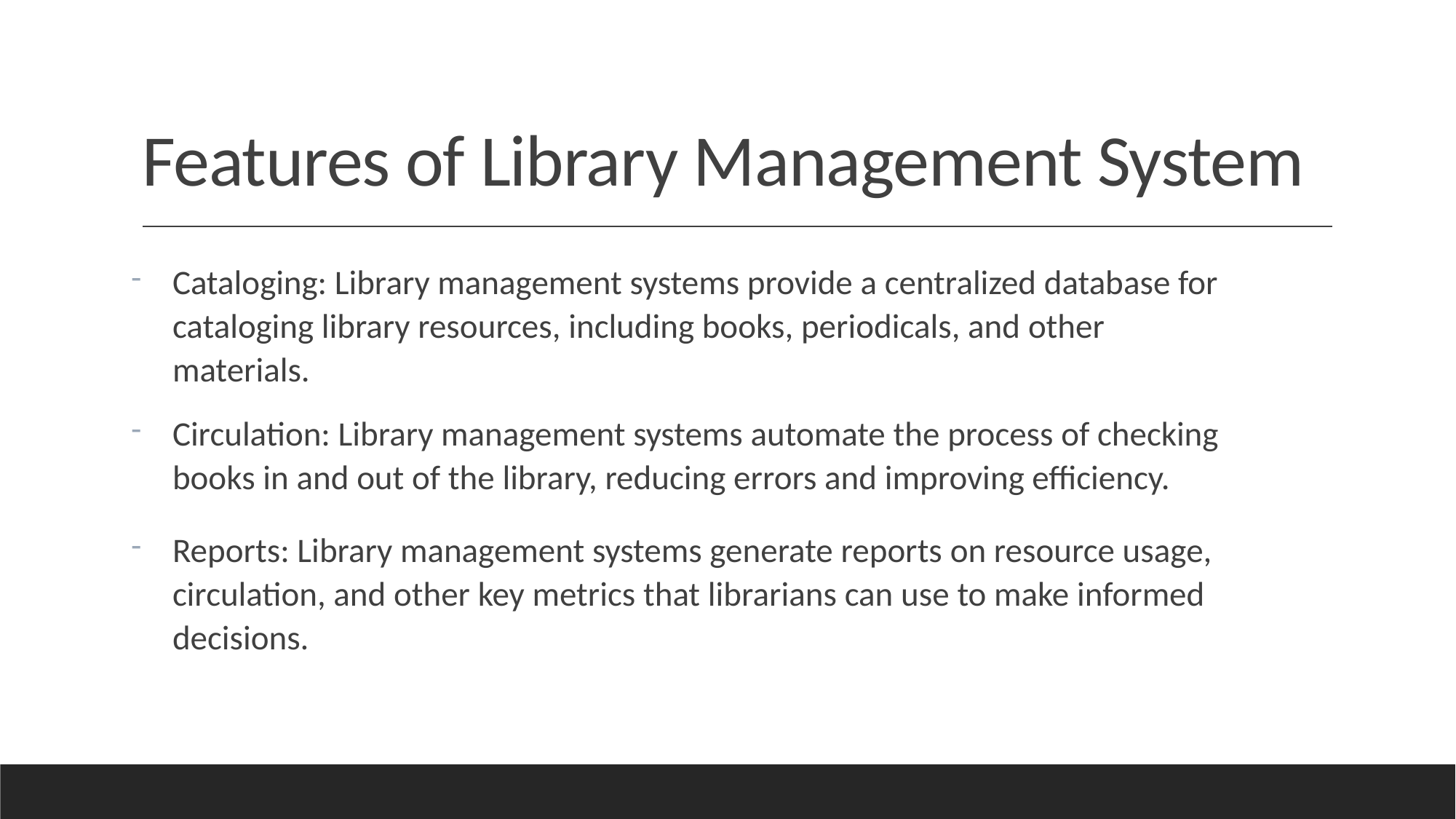

# Features of Library Management System
Cataloging: Library management systems provide a centralized database for cataloging library resources, including books, periodicals, and other materials.
Circulation: Library management systems automate the process of checking books in and out of the library, reducing errors and improving efficiency.
Reports: Library management systems generate reports on resource usage, circulation, and other key metrics that librarians can use to make informed decisions.